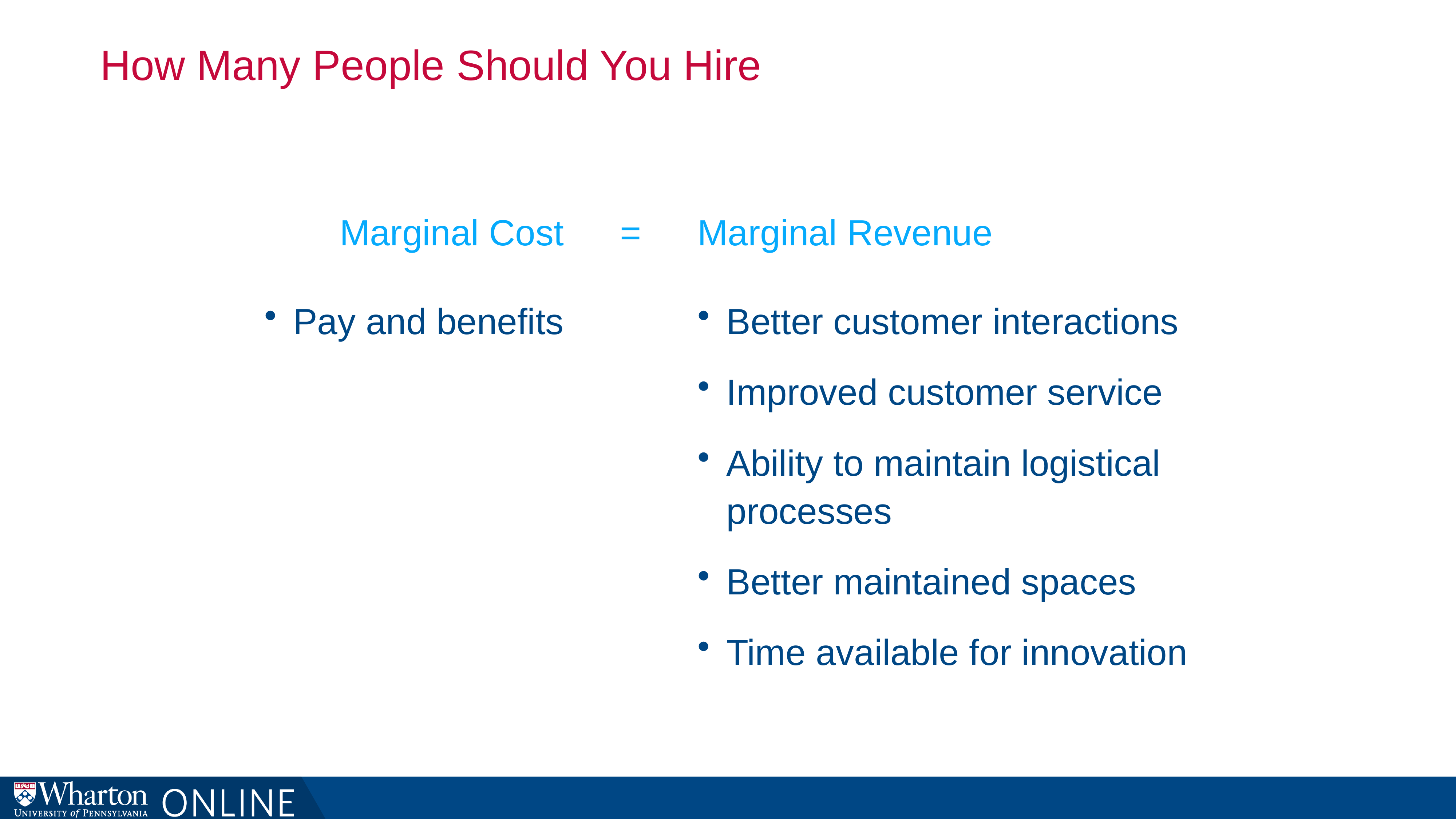

# How Many People Should You Hire
Marginal Cost
=
Marginal Revenue
Pay and benefits
Better customer interactions
Improved customer service
Ability to maintain logistical processes
Better maintained spaces
Time available for innovation